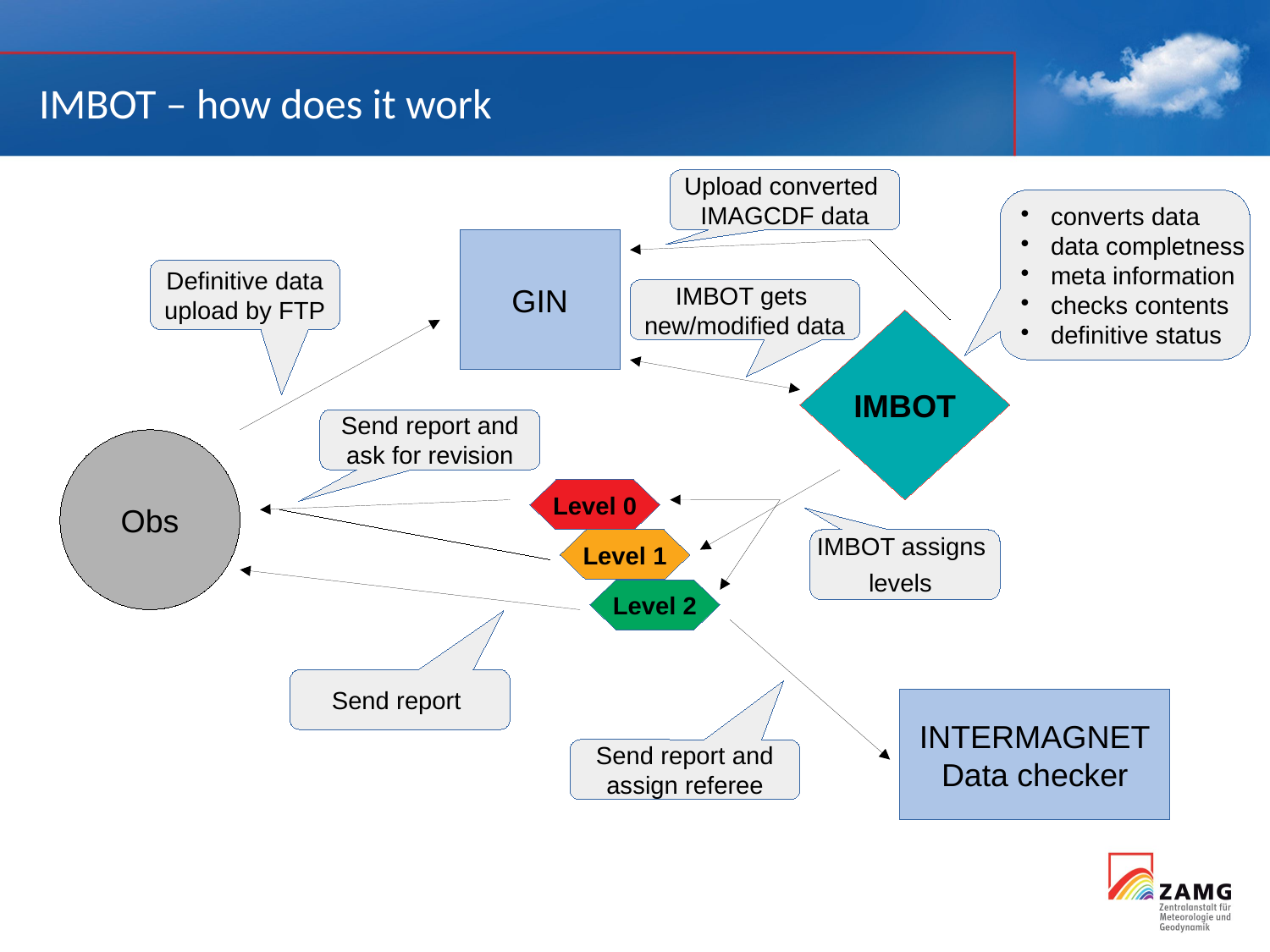

IMBOT – how does it work
Upload converted
IMAGCDF data
converts data
data completness
meta information
checks contents
definitive status
GIN

Definitive data
upload by FTP
IMBOT gets
new/modified data
IMBOT

Send report and
ask for revision
Obs

Level 0

Level 1
IMBOT assigns
levels

Level 2

Send report
INTERMAGNET
Data checker
Send report and
assign referee